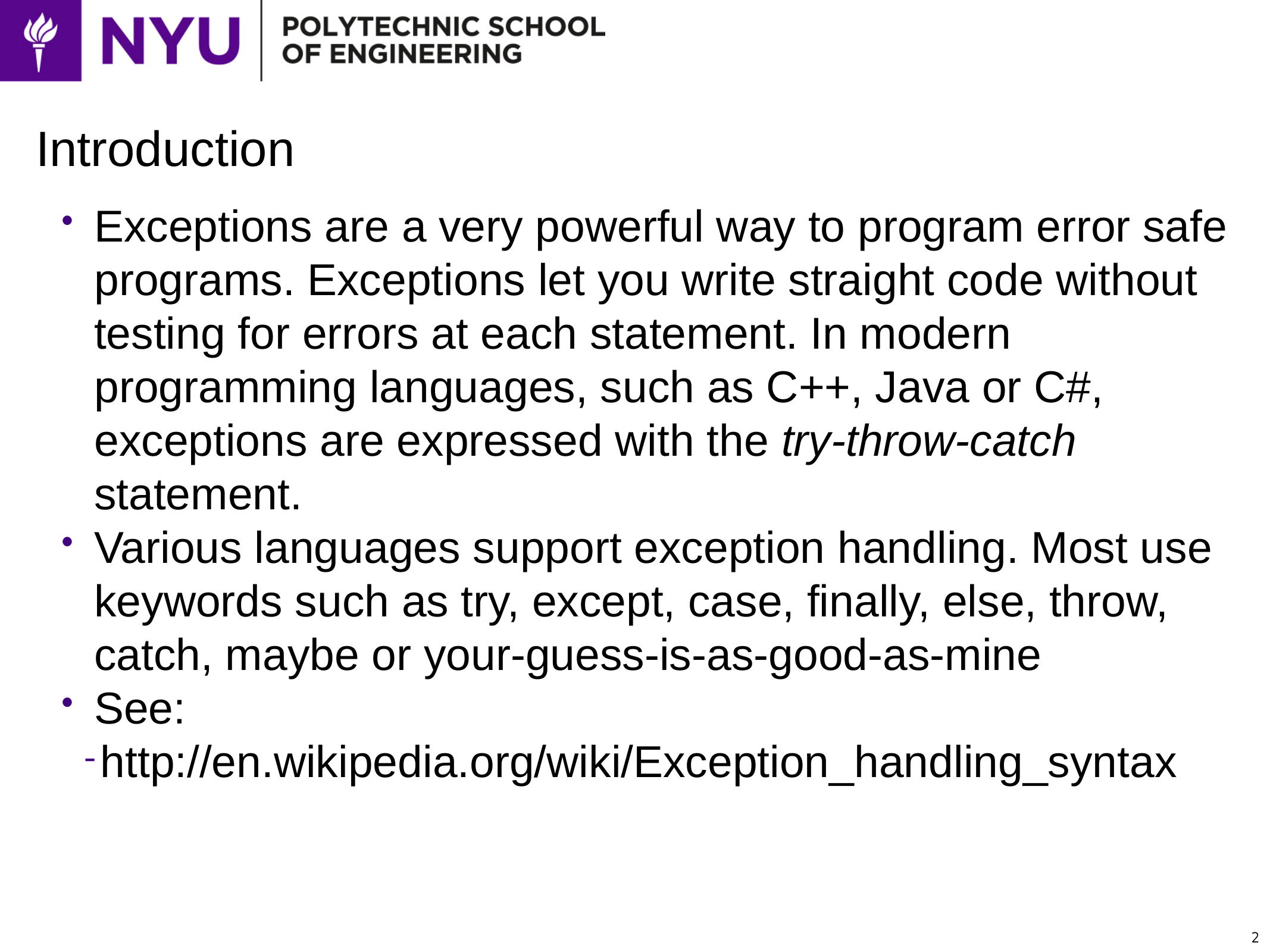

# Introduction
Exceptions are a very powerful way to program error safe programs. Exceptions let you write straight code without testing for errors at each statement. In modern programming languages, such as C++, Java or C#, exceptions are expressed with the try-throw-catch statement.
Various languages support exception handling. Most use keywords such as try, except, case, finally, else, throw, catch, maybe or your-guess-is-as-good-as-mine
See:
http://en.wikipedia.org/wiki/Exception_handling_syntax
2